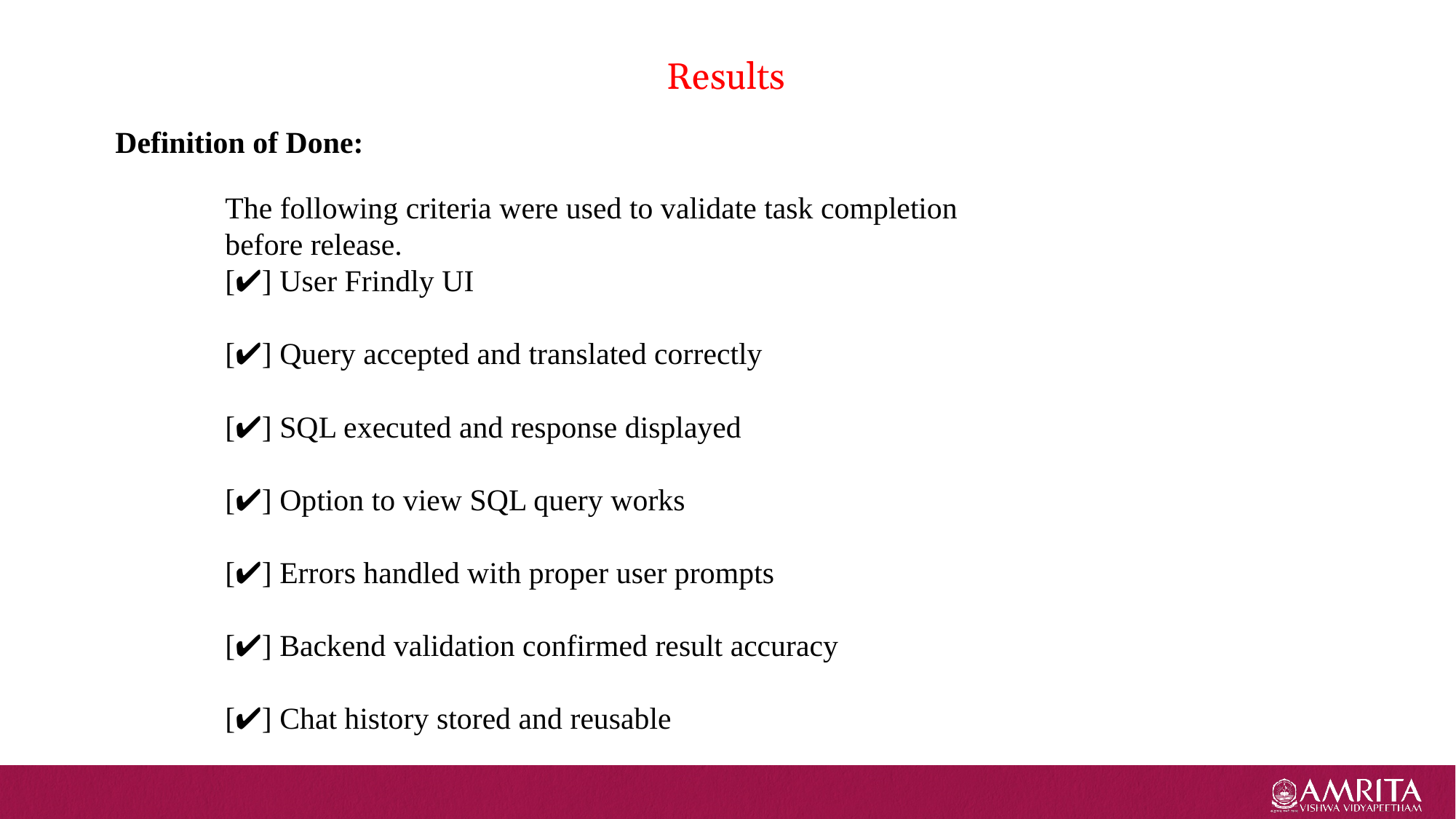

# Results
Definition of Done:

The following criteria were used to validate task completion before release.
[✔] User Frindly UI

[✔] Query accepted and translated correctly

[✔] SQL executed and response displayed

[✔] Option to view SQL query works

[✔] Errors handled with proper user prompts

[✔] Backend validation confirmed result accuracy

[✔] Chat history stored and reusable
20